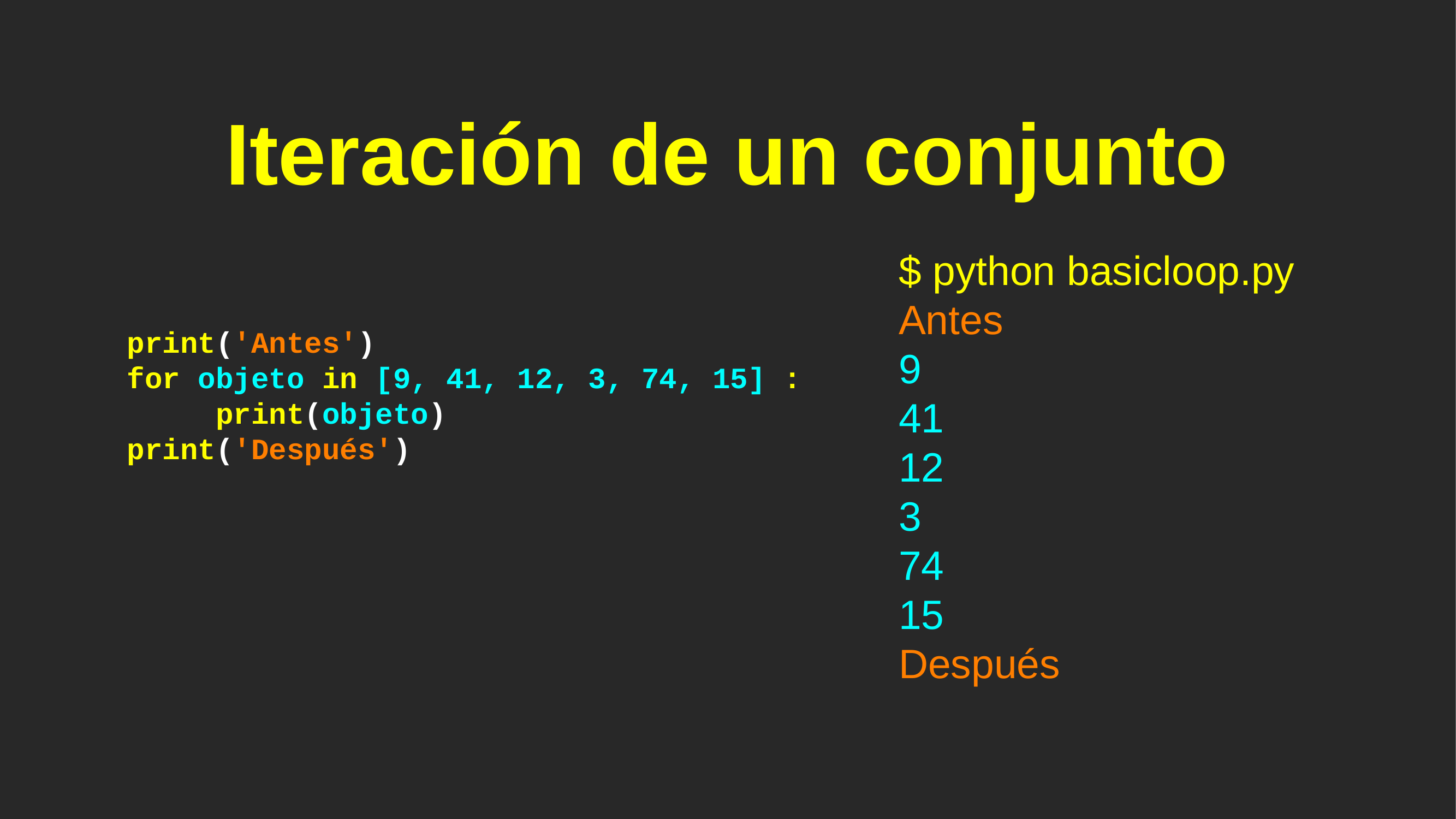

# Iteración de un conjunto
$ python basicloop.py
Antes
9
41
12
3
74
15
Después
print('Antes')
for objeto in [9, 41, 12, 3, 74, 15] :
     print(objeto)
print('Después')